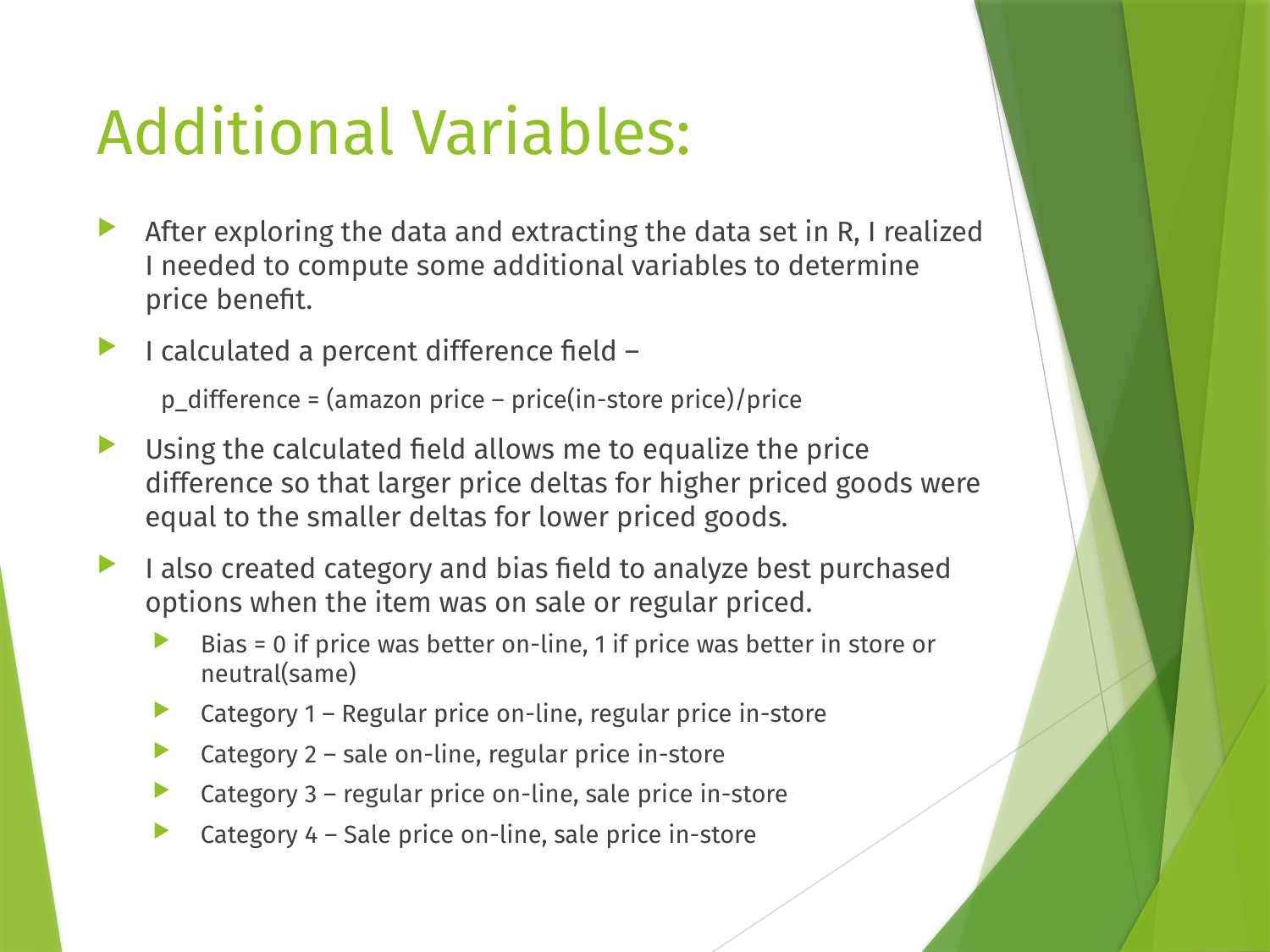

# Additional Variables:
After exploring the data and extracting the data set in R, I realized I needed to compute some additional variables to determine price benefit.
I calculated a percent difference field –
p_difference = (amazon price – price(in-store price)/price
Using the calculated field allows me to equalize the price difference so that larger price deltas for higher priced goods were equal to the smaller deltas for lower priced goods.
I also created category and bias field to analyze best purchased options when the item was on sale or regular priced.
Bias = 0 if price was better on-line, 1 if price was better in store or neutral(same)
Category 1 – Regular price on-line, regular price in-store
Category 2 – sale on-line, regular price in-store
Category 3 – regular price on-line, sale price in-store
Category 4 – Sale price on-line, sale price in-store